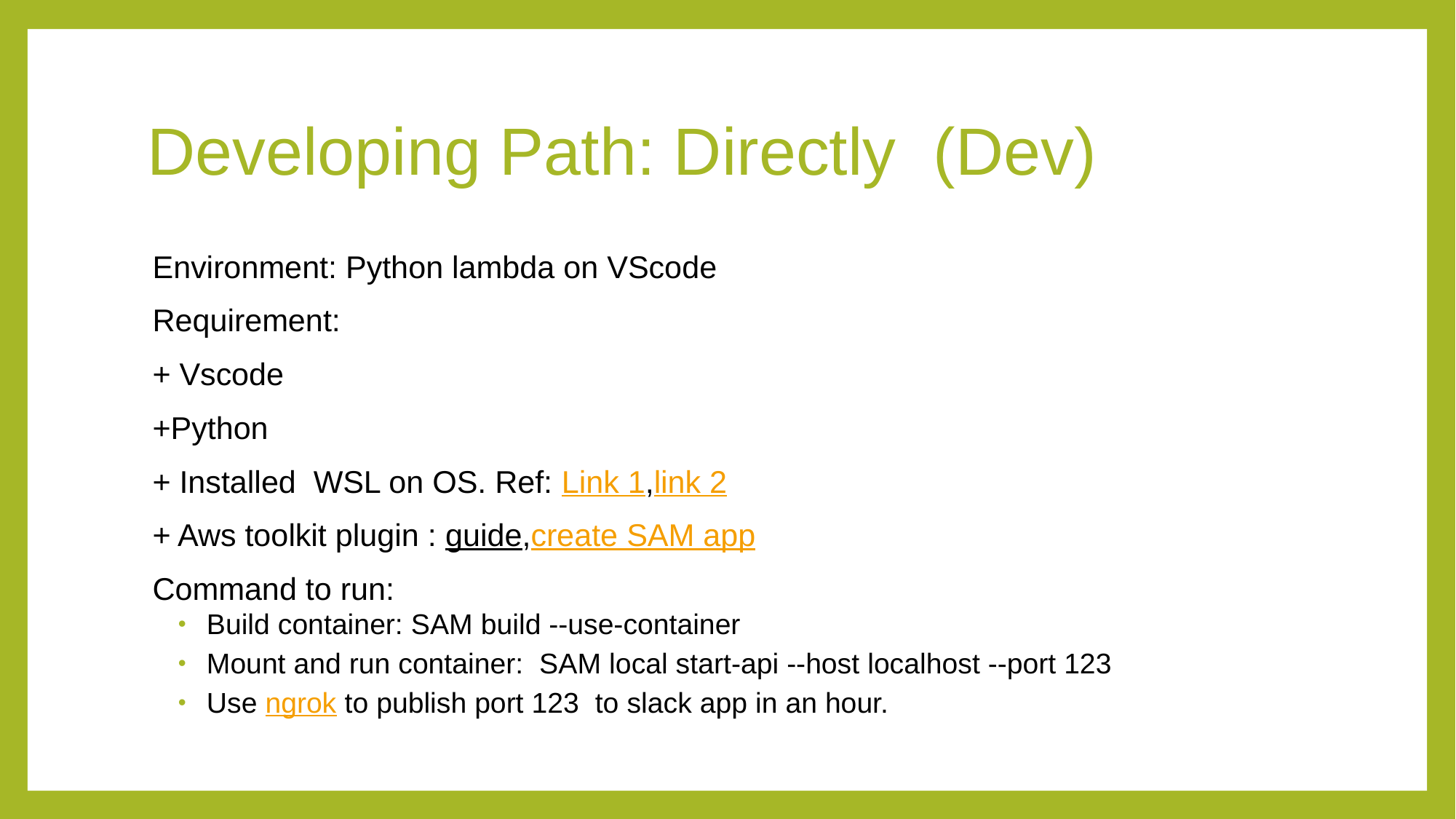

# Developing Path: Directly  (Dev)
Environment: Python lambda on VScode
Requirement:
+ Vscode
+Python
+ Installed  WSL on OS. Ref: Link 1,link 2
+ Aws toolkit plugin : guide,create SAM app
Command to run:
 Build container: SAM build --use-container
 Mount and run container:  SAM local start-api --host localhost --port 123
 Use ngrok to publish port 123  to slack app in an hour.